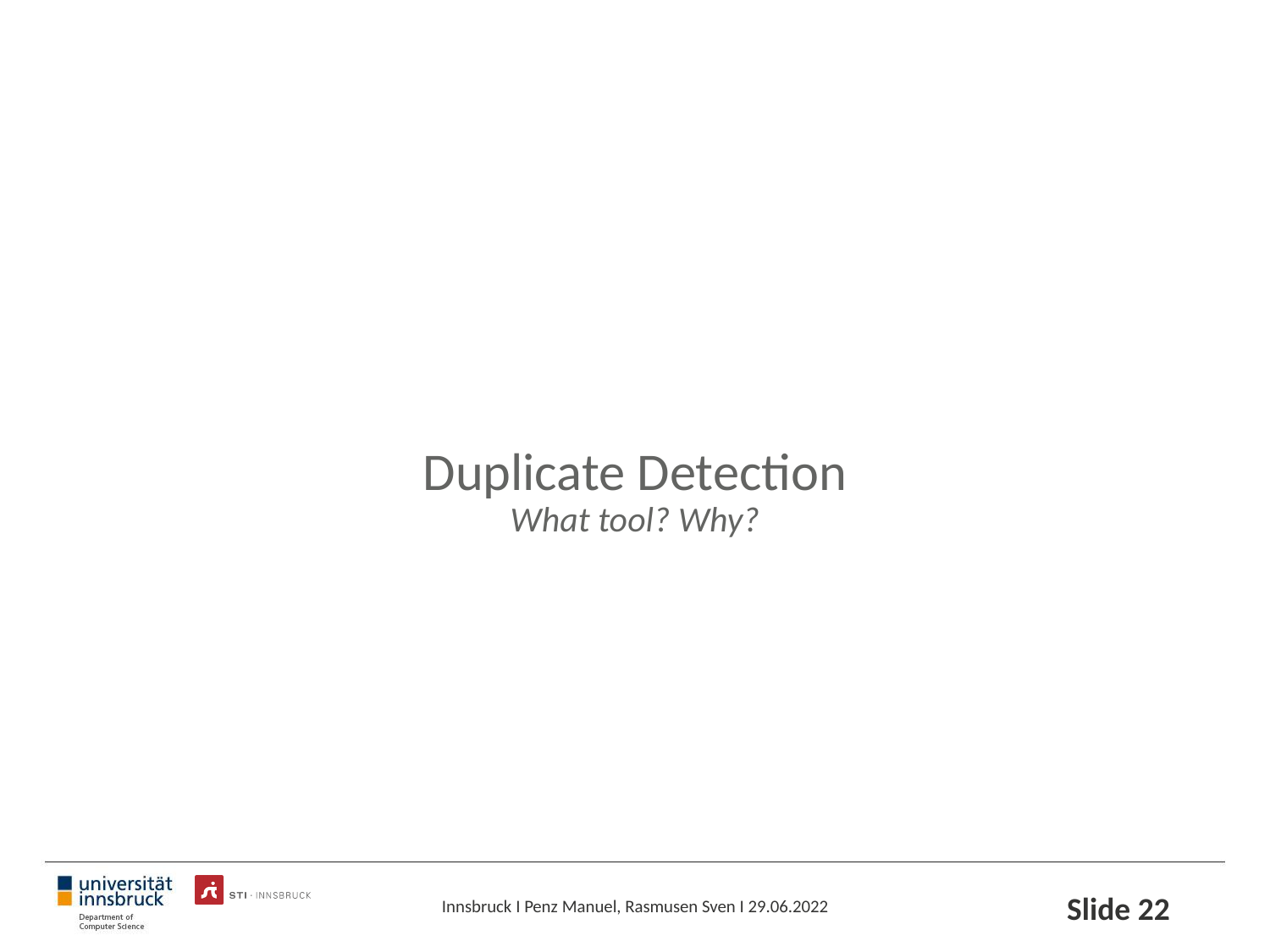

# Duplicate Detection
What tool? Why?
Slide 22
Innsbruck I Penz Manuel, Rasmusen Sven I 29.06.2022